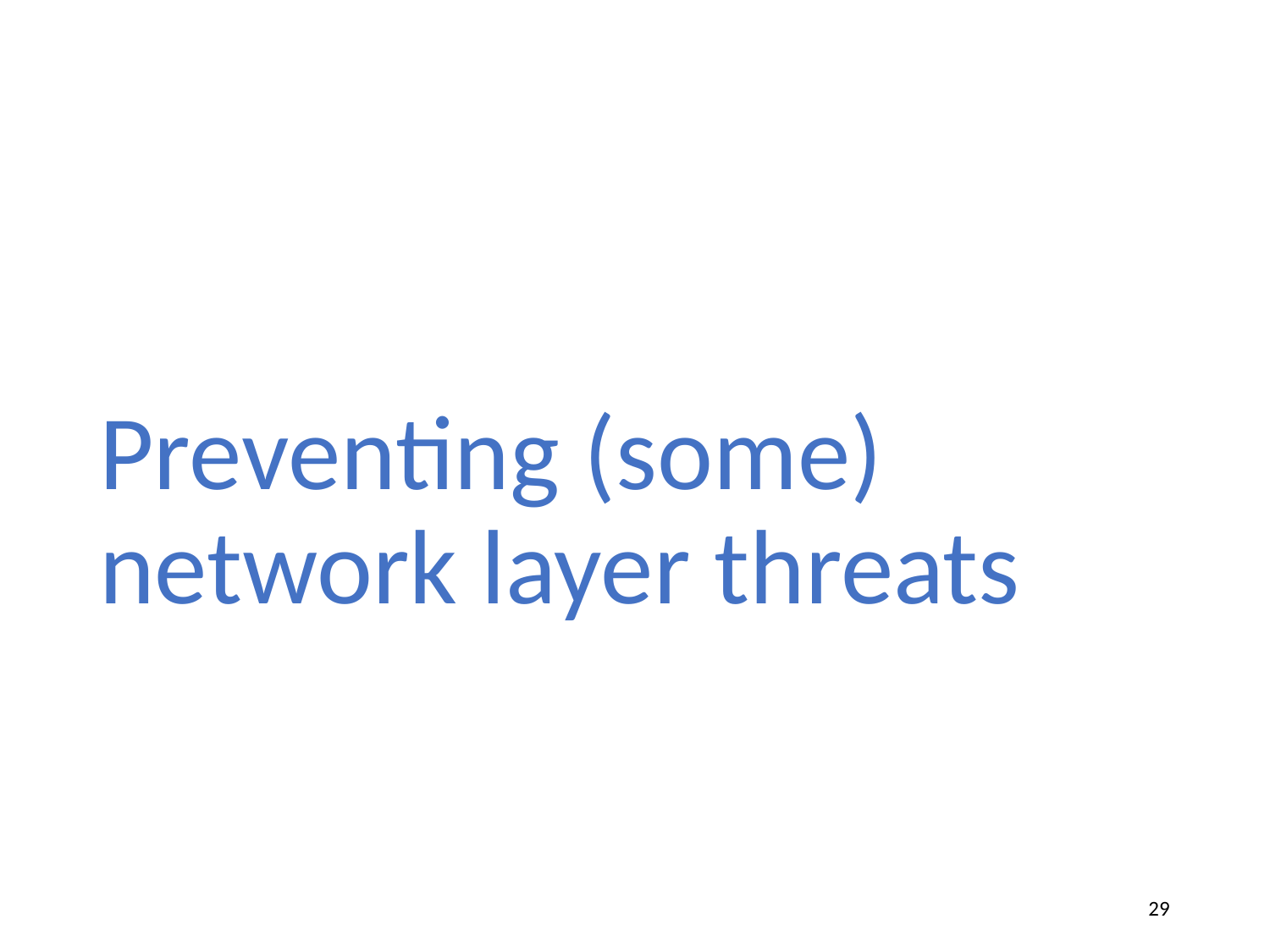

# Preventing (some) network layer threats

29